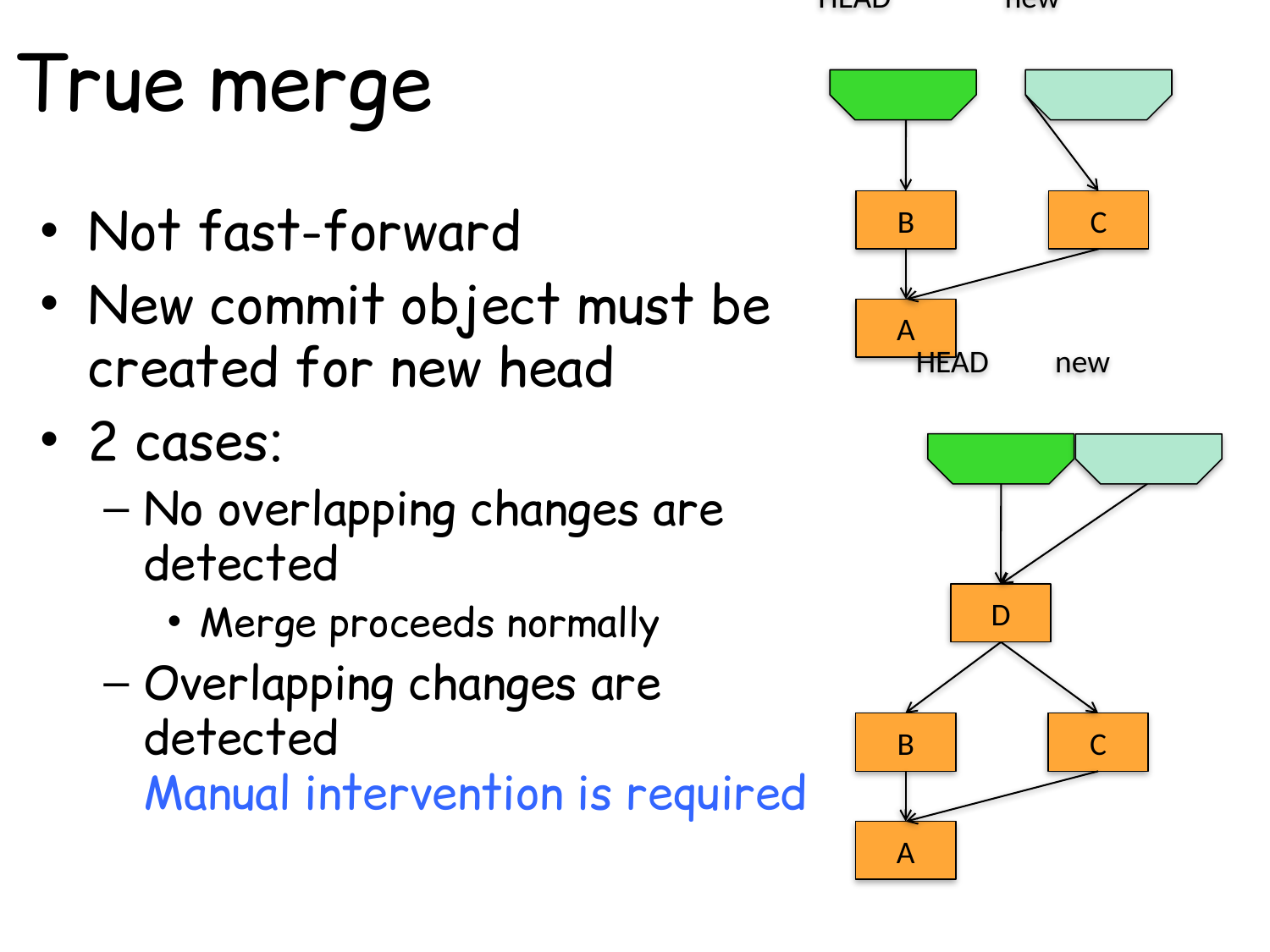

# True merge
HEAD
new
Not fast-forward
New commit object must be created for new head
2 cases:
No overlapping changes are detected
Merge proceeds normally
Overlapping changes are detected
Manual intervention is required

C
B
A
HEAD
new
D
C
B
A